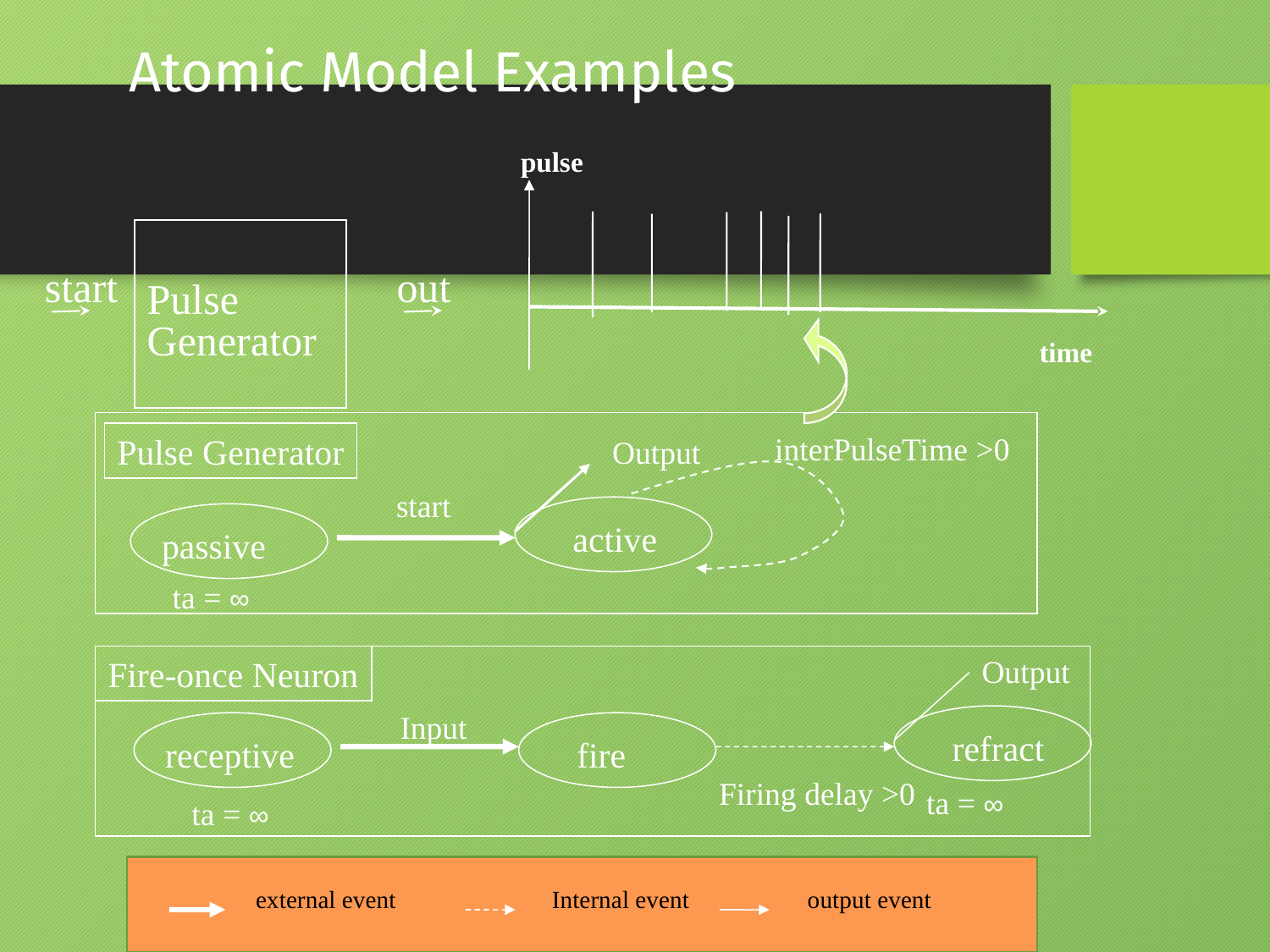

# Atomic Model Examples
pulse

Pulse
Generator

start

out

time

Pulse Generator
interPulseTime >0
Output

start

   active

passive

ta = ∞
Output

Fire-once Neuron

Input

   refract

receptive

   fire

Firing delay >0
ta = ∞
ta = ∞

external event
Internal event
output event